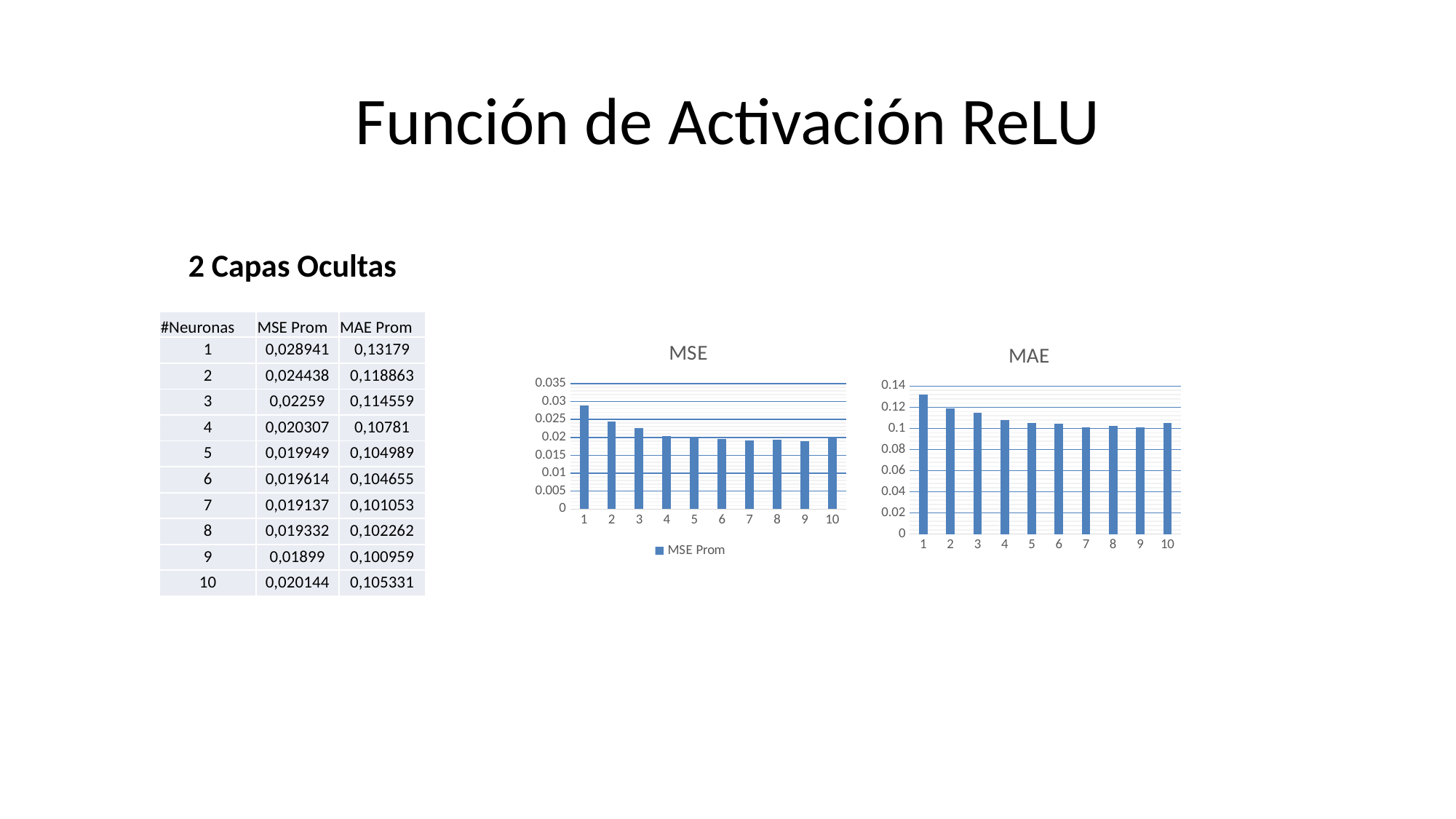

# Función de Activación ReLU
2 Capas Ocultas
| #Neuronas | MSE Prom | MAE Prom |
| --- | --- | --- |
| 1 | 0,028941 | 0,13179 |
| 2 | 0,024438 | 0,118863 |
| 3 | 0,02259 | 0,114559 |
| 4 | 0,020307 | 0,10781 |
| 5 | 0,019949 | 0,104989 |
| 6 | 0,019614 | 0,104655 |
| 7 | 0,019137 | 0,101053 |
| 8 | 0,019332 | 0,102262 |
| 9 | 0,01899 | 0,100959 |
| 10 | 0,020144 | 0,105331 |

### Chart: MSE

| Category | MSE Prom |
|---|---|

### Chart: MAE

| Category | MAE Prom |
|---|---|